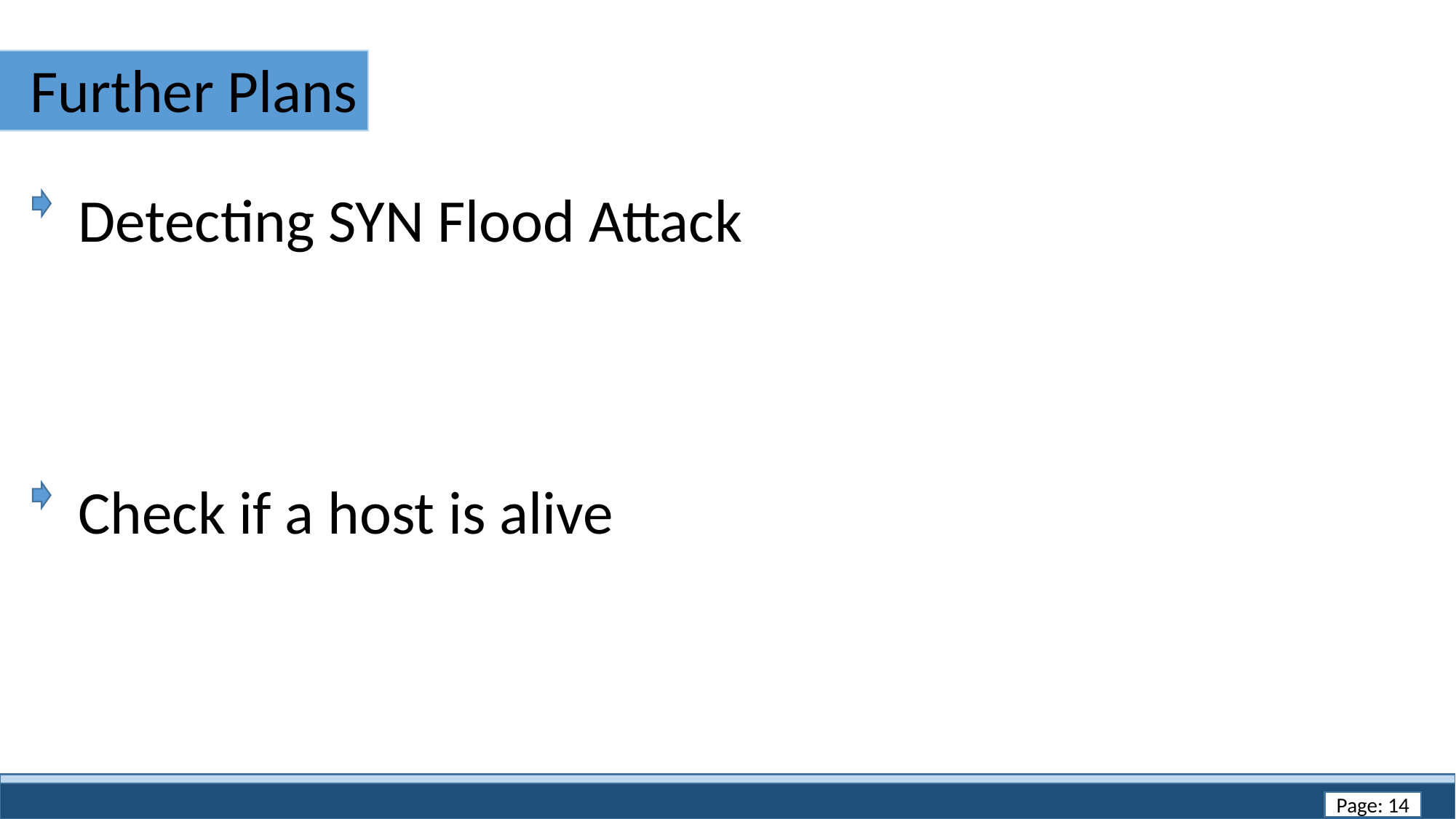

Further Plans
Detecting SYN Flood Attack

Check if a host is alive

Page: 14